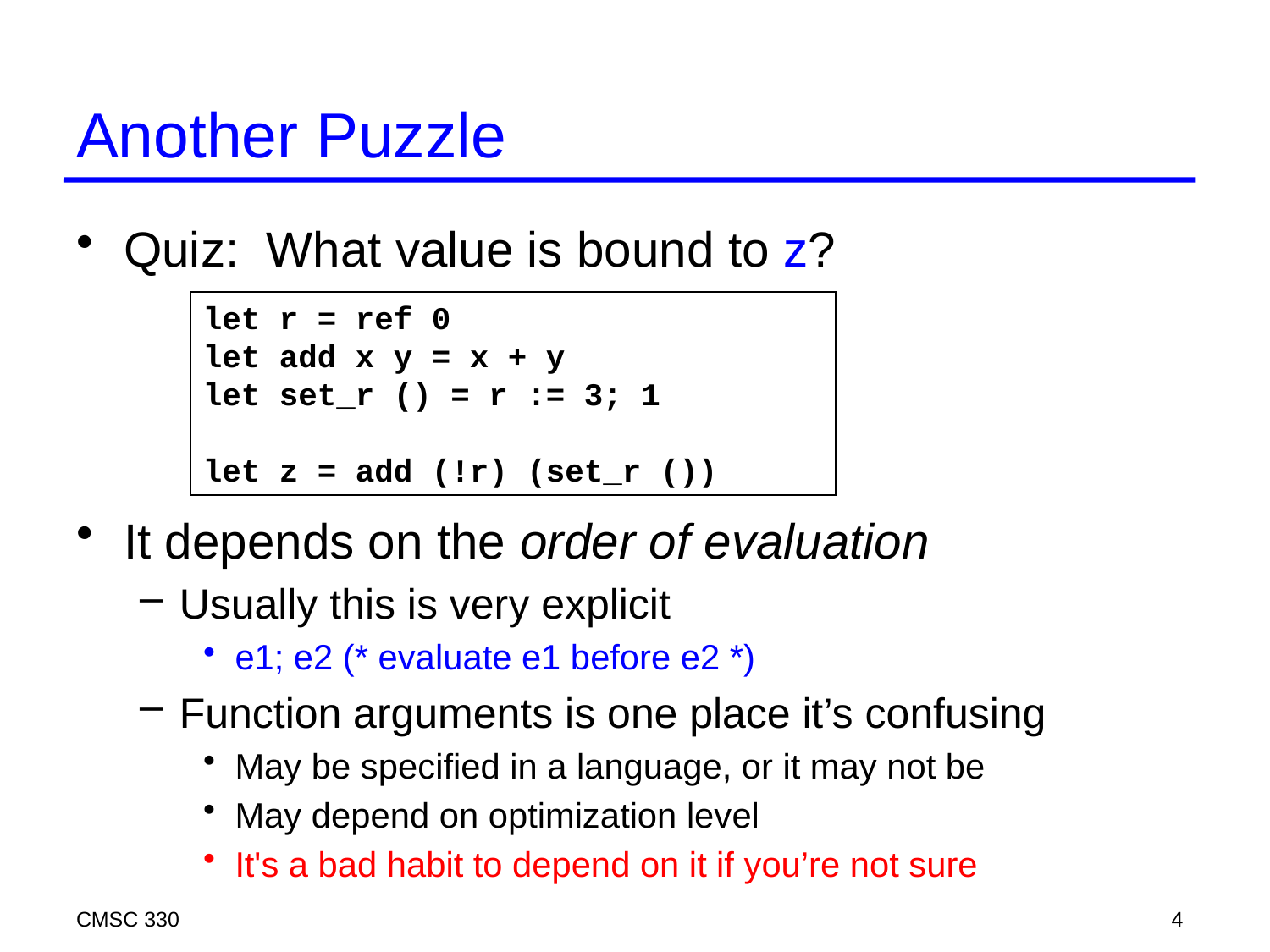

# Another Puzzle
Quiz:  What value is bound to z?

It depends on the order of evaluation
Usually this is very explicit
e1; e2 (* evaluate e1 before e2 *)
Function arguments is one place it’s confusing
May be specified in a language, or it may not be
May depend on optimization level
It's a bad habit to depend on it if you’re not sure
let r = ref 0
let add x y = x + y
let set_r () = r := 3; 1

let z = add (!r) (set_r ())
CMSC 330
4